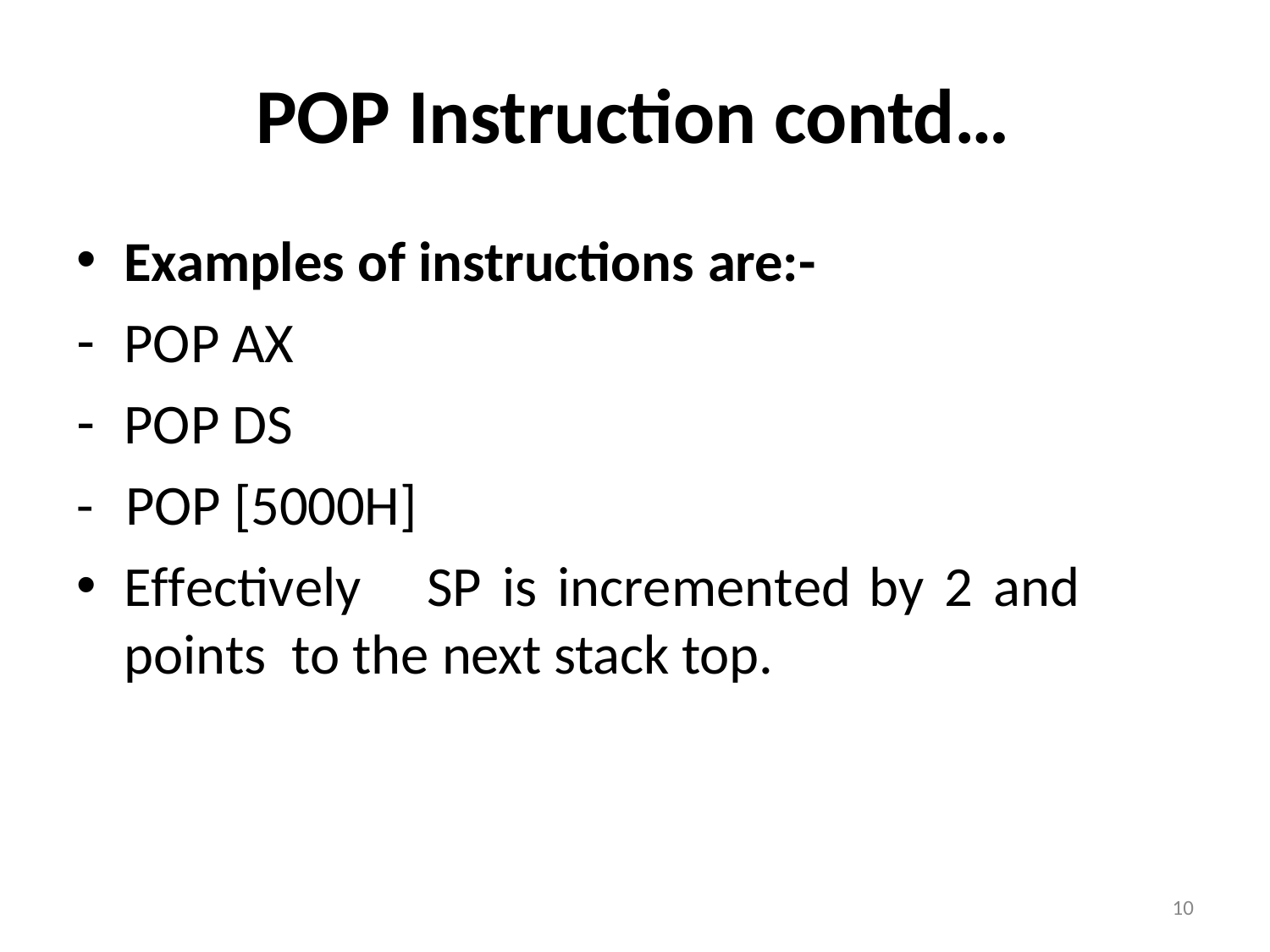

# POP Instruction contd…
Examples of instructions are:-
POP AX
POP DS
-	POP [5000H]
Effectively	SP	is	incremented	by	2	and	points  to the next stack top.
10